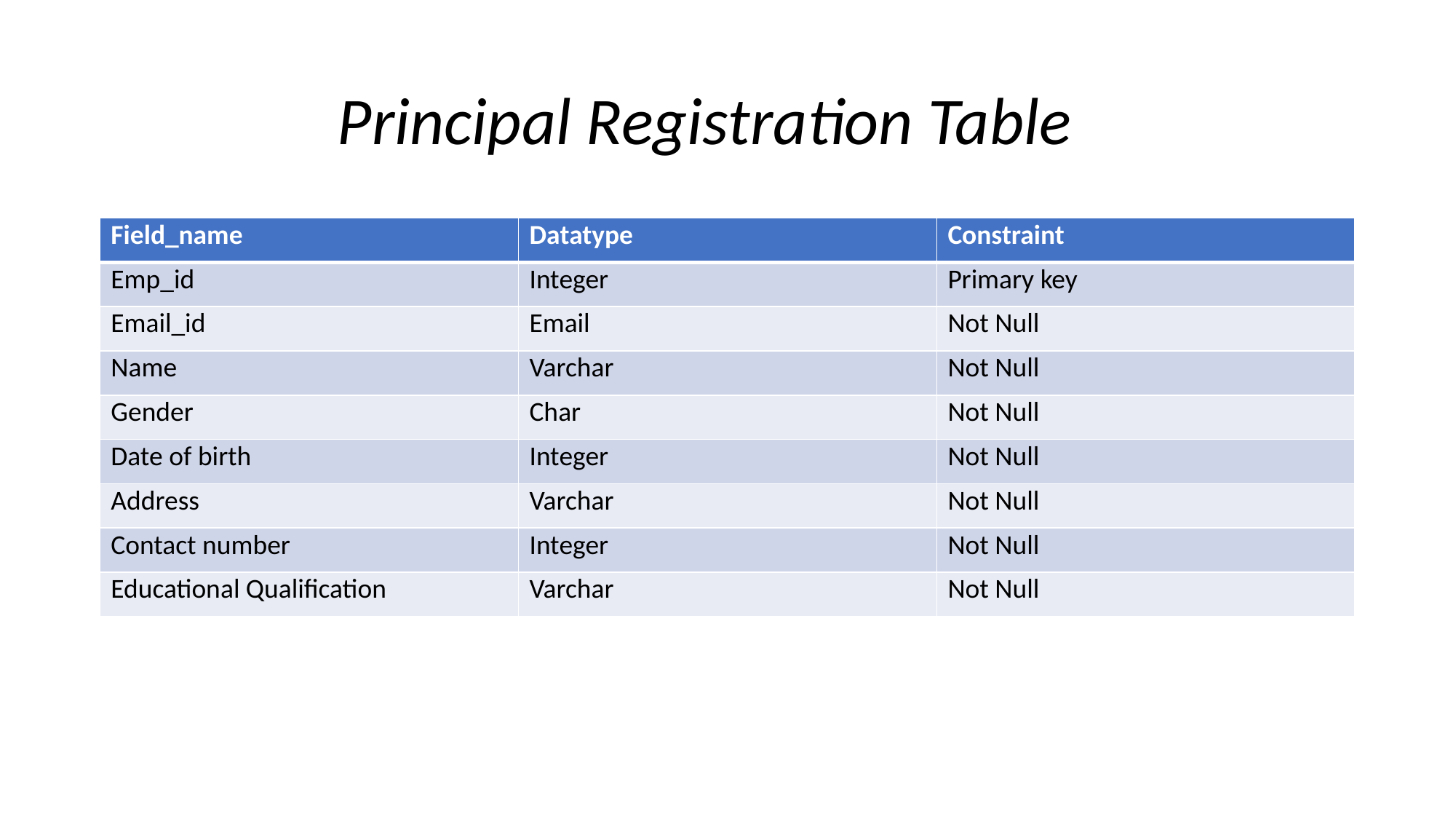

# Principal Registration Table
| Field\_name | Datatype | Constraint |
| --- | --- | --- |
| Emp\_id | Integer | Primary key |
| Email\_id | Email | Not Null |
| Name | Varchar | Not Null |
| Gender | Char | Not Null |
| Date of birth | Integer | Not Null |
| Address | Varchar | Not Null |
| Contact number | Integer | Not Null |
| Educational Qualification | Varchar | Not Null |